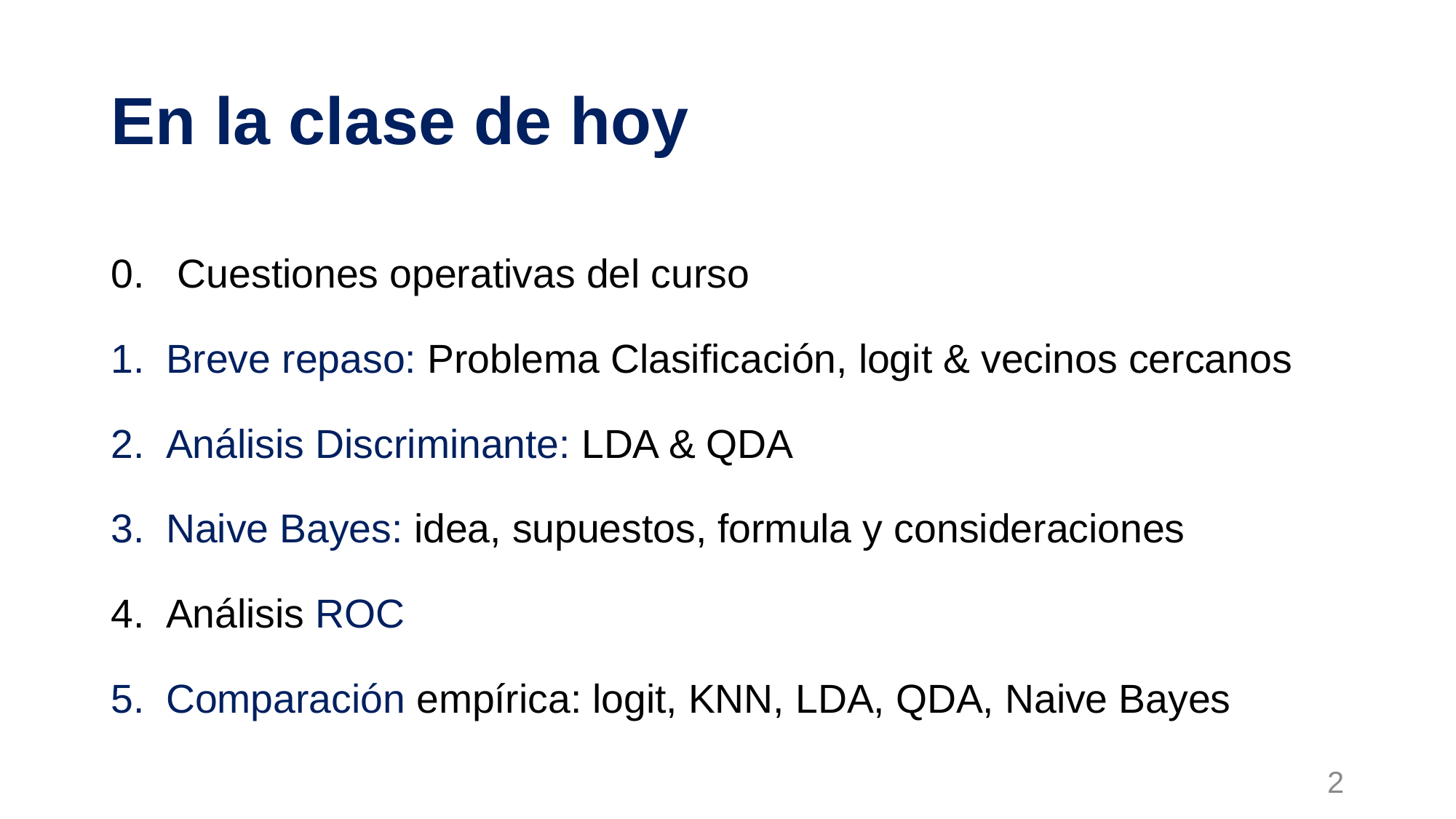

# En la clase de hoy
0.   Cuestiones operativas del curso
Breve repaso: Problema Clasificación, logit & vecinos cercanos
Análisis Discriminante: LDA & QDA
Naive Bayes: idea, supuestos, formula y consideraciones
Análisis ROC
Comparación empírica: logit, KNN, LDA, QDA, Naive Bayes
2